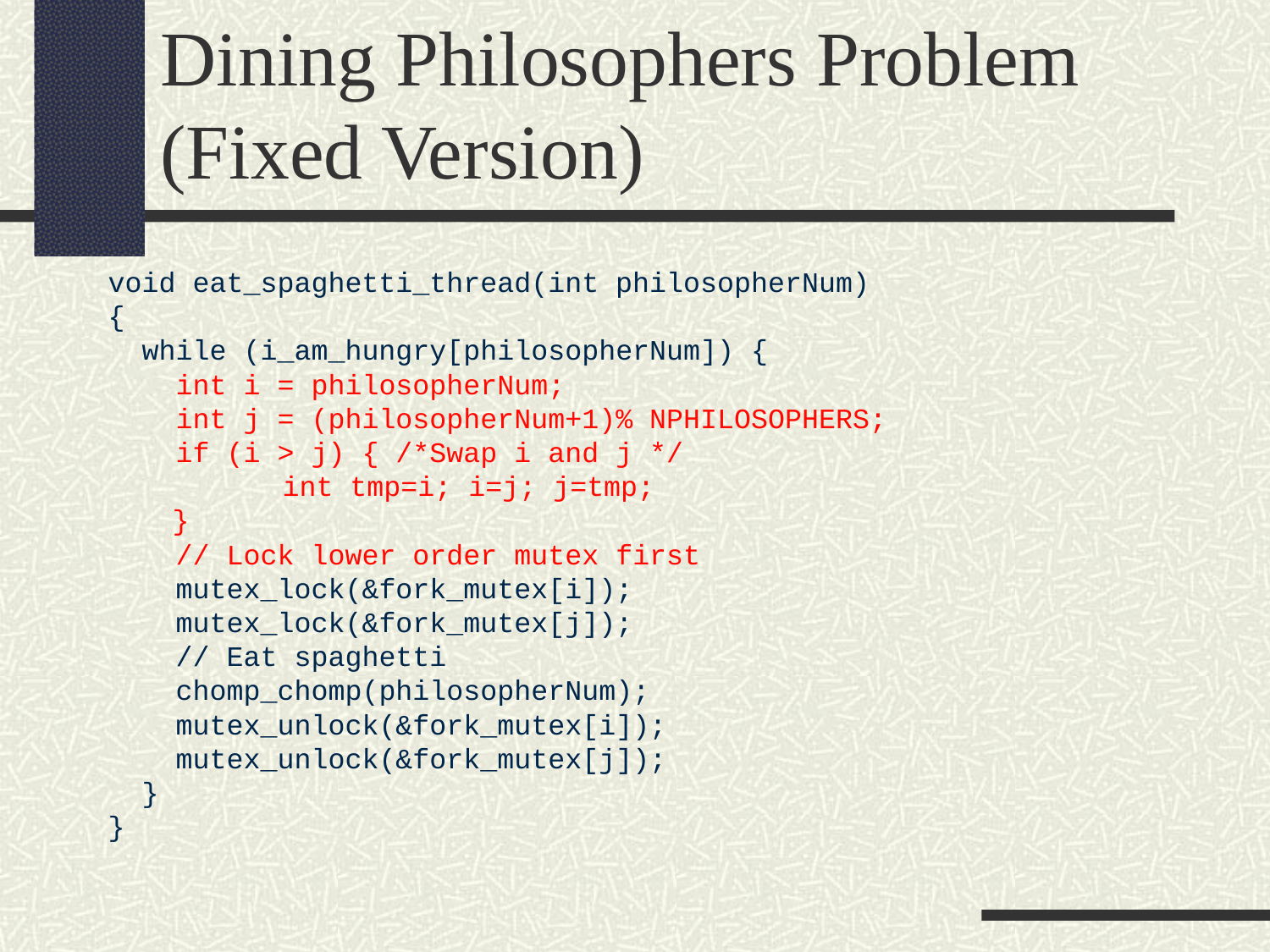

Dining Philosophers Problem (Fixed Version)
void eat_spaghetti_thread(int philosopherNum)
{
  while (i_am_hungry[philosopherNum]) {
    int i = philosopherNum;
    int j = (philosopherNum+1)% NPHILOSOPHERS;
    if (i > j) { /*Swap i and j */
		int tmp=i; i=j; j=tmp;
	 }
    // Lock lower order mutex first
    mutex_lock(&fork_mutex[i]);
    mutex_lock(&fork_mutex[j]);
    // Eat spaghetti
    chomp_chomp(philosopherNum);
    mutex_unlock(&fork_mutex[i]);
    mutex_unlock(&fork_mutex[j]);
  }
}